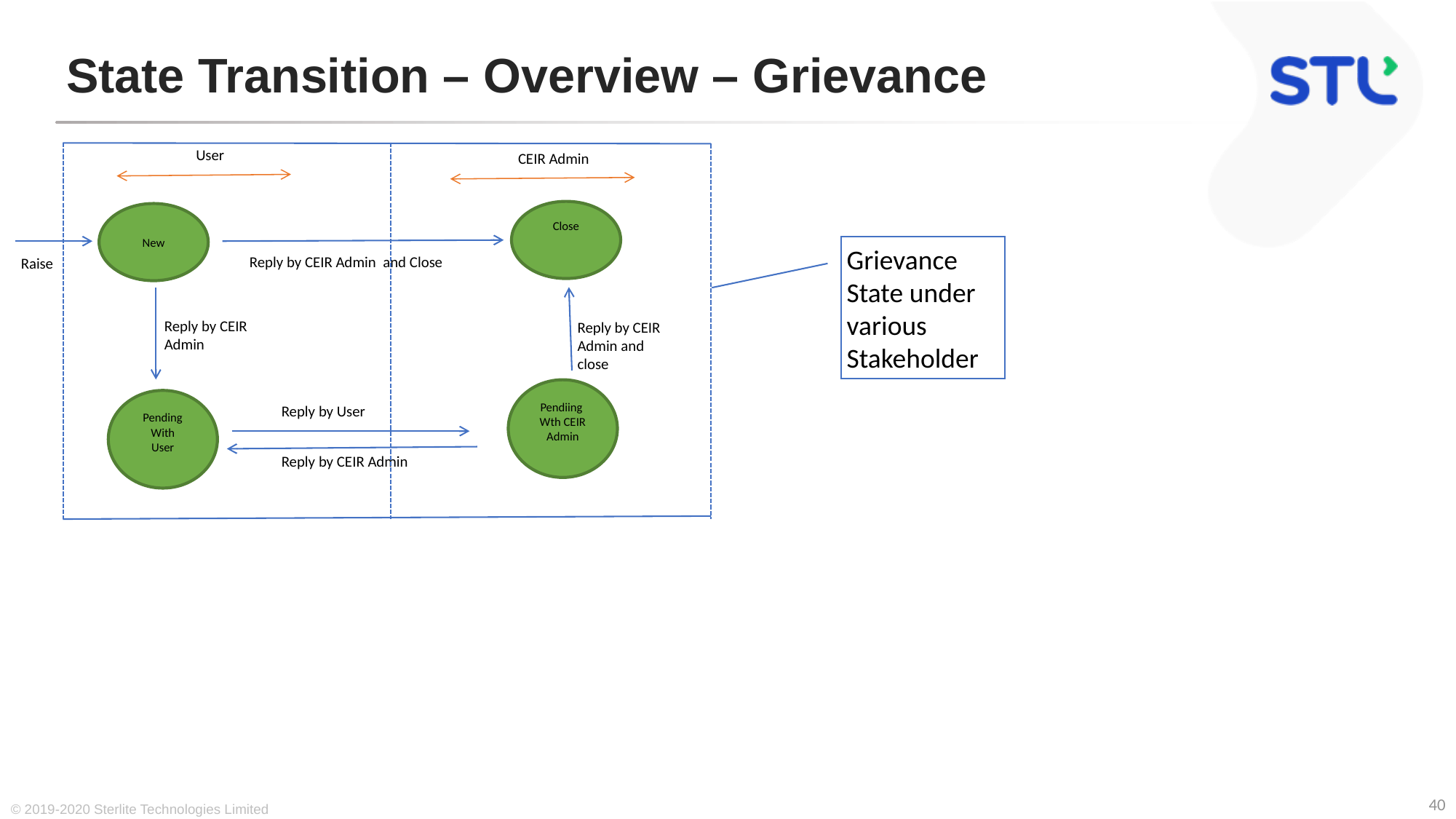

# State Transition – Overview – Grievance
User
CEIR Admin
Close

New

Grievance State under various Stakeholder
Reply by CEIR Admin  and Close
Raise

Reply by CEIR Admin
Reply by CEIR Admin and close
Pendiing
Wth CEIR Admin

Reply by User
Pending With
User

Reply by CEIR Admin
© 2019-2020 Sterlite Technologies Limited
40